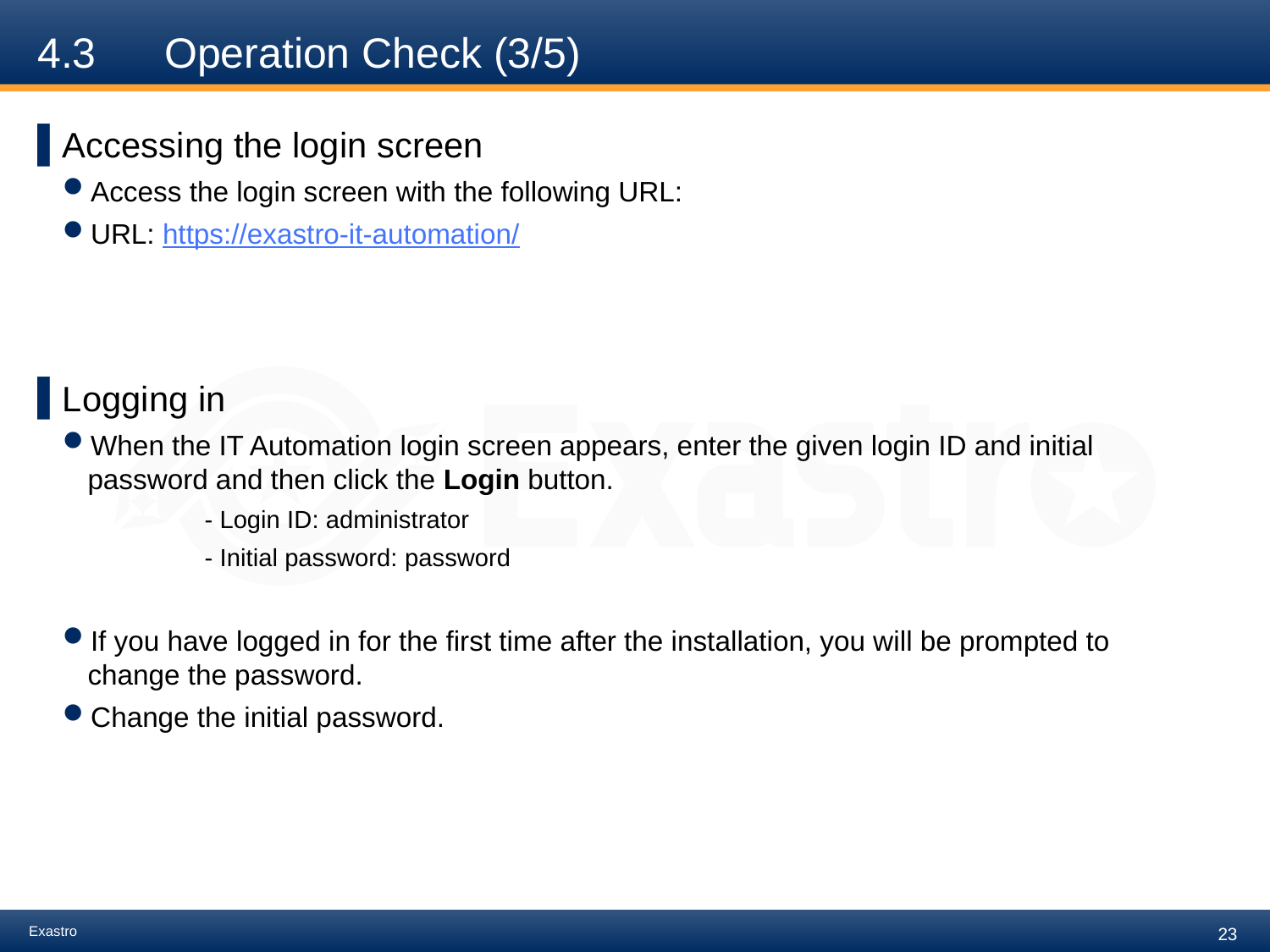

# 4.3	Operation Check (3/5)
Accessing the login screen
Access the login screen with the following URL:
URL: https://exastro-it-automation/

Logging in
When the IT Automation login screen appears, enter the given login ID and initial password and then click the Login button.
     	- Login ID: administrator
     	- Initial password: password

If you have logged in for the first time after the installation, you will be prompted to change the password.
Change the initial password.